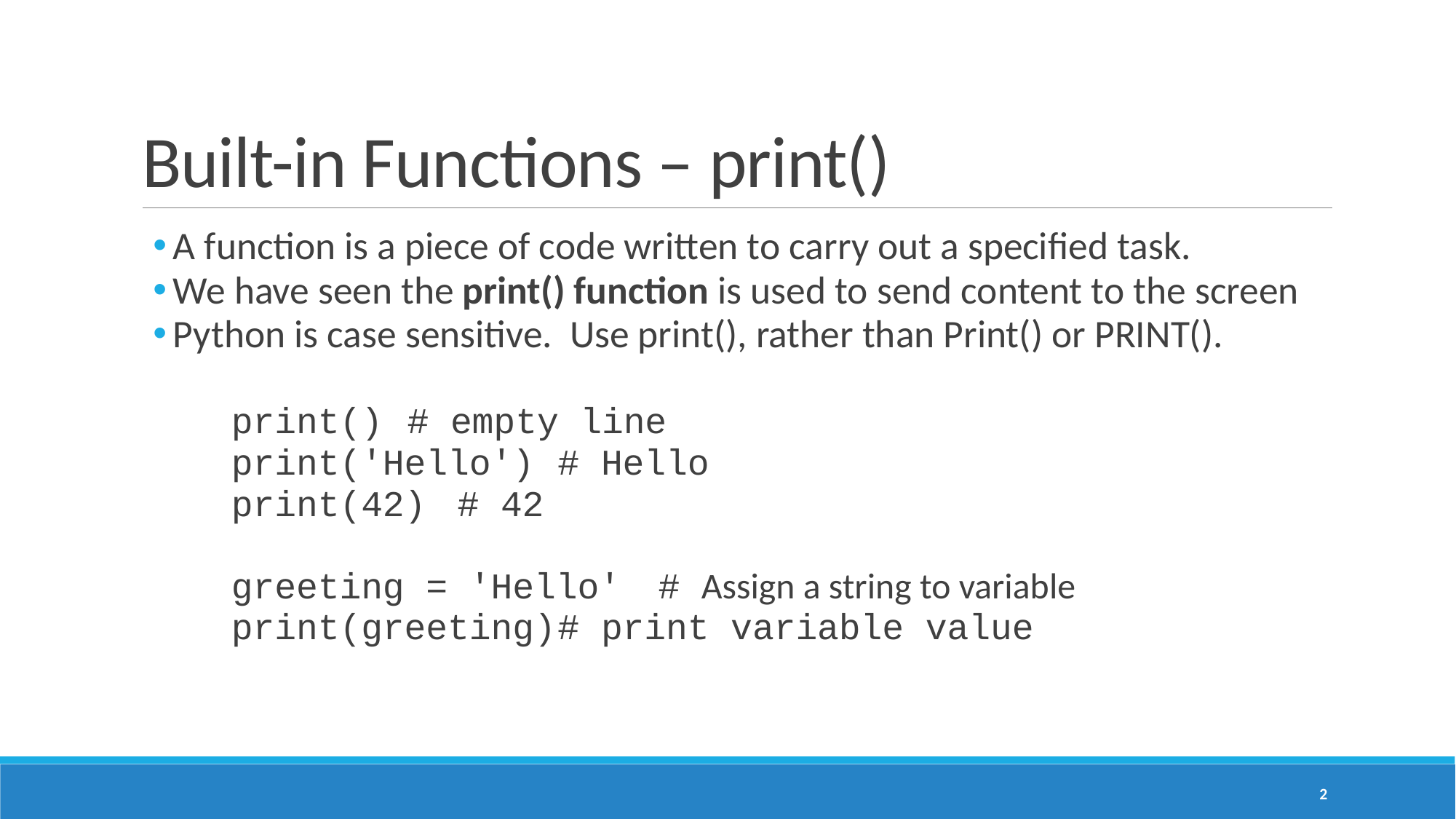

# Built-in Functions – print()
A function is a piece of code written to carry out a specified task.
We have seen the print() function is used to send content to the screen
Python is case sensitive.  Use print(), rather than Print() or PRINT().

print() 				# empty line
print('Hello') 		# Hello
print(42) 			# 42

greeting = 'Hello'		# Assign a string to variable
print(greeting)		# print variable value

2